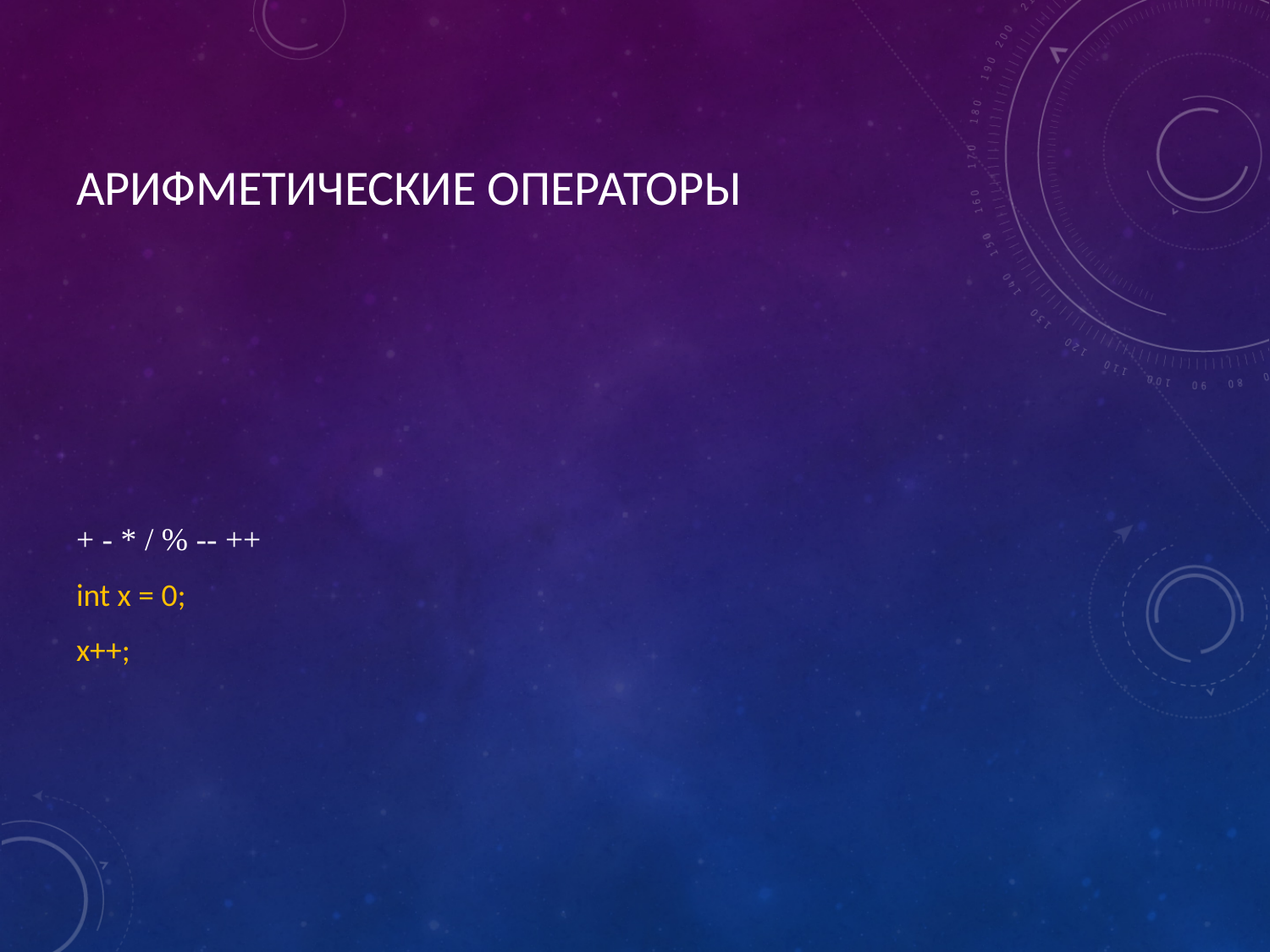

# Арифметические операторы
+ - * / % -- ++
int x = 0;
x++;